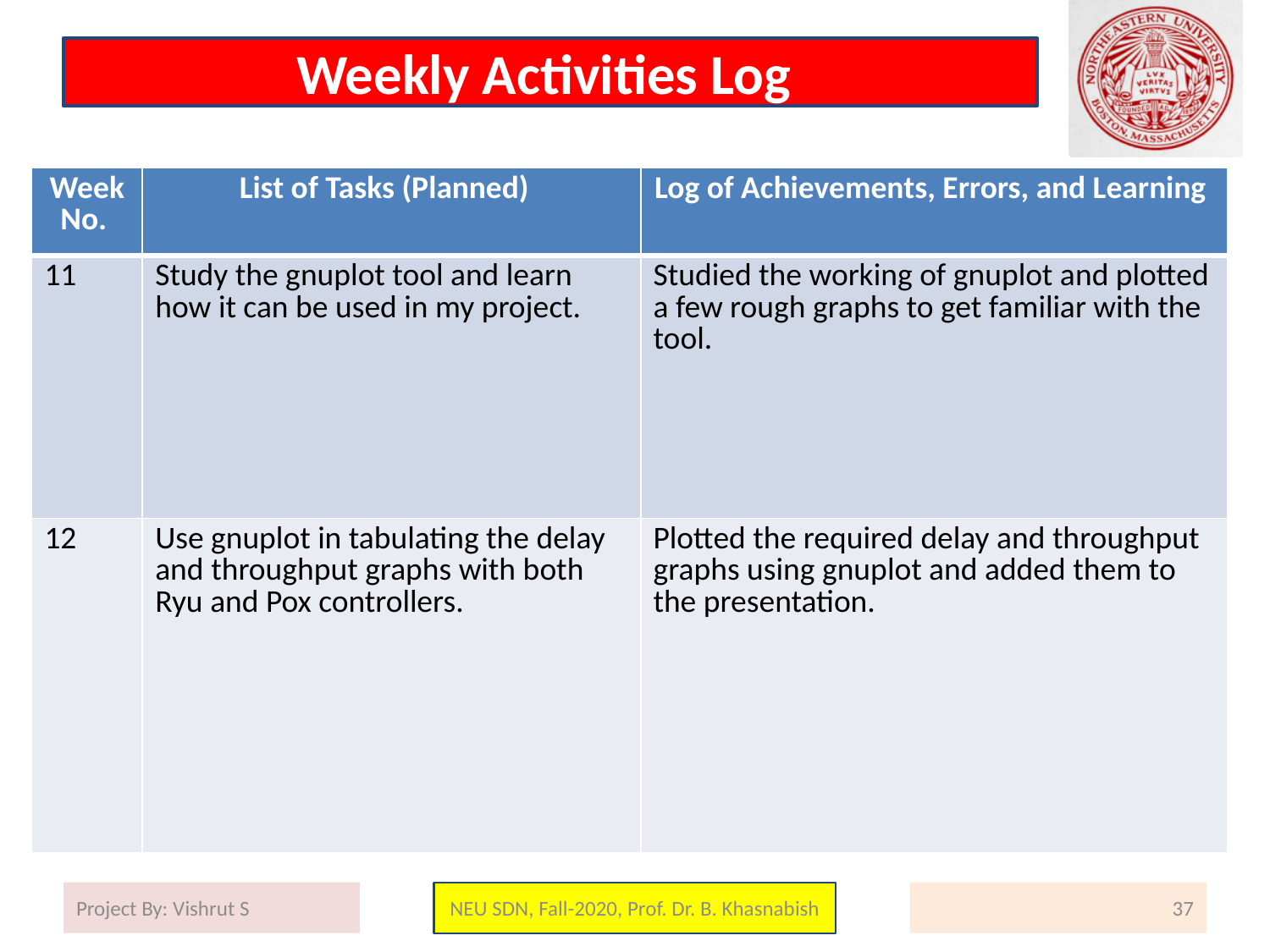

# Weekly Activities Log
| Week No. | List of Tasks (Planned) | Log of Achievements, Errors, and Learning |
| --- | --- | --- |
| 11 | Study the gnuplot tool and learn how it can be used in my project. | Studied the working of gnuplot and plotted a few rough graphs to get familiar with the tool. |
| 12 | Use gnuplot in tabulating the delay and throughput graphs with both Ryu and Pox controllers. | Plotted the required delay and throughput graphs using gnuplot and added them to the presentation. |
Project By: Vishrut S
NEU SDN, Fall-2020, Prof. Dr. B. Khasnabish
37